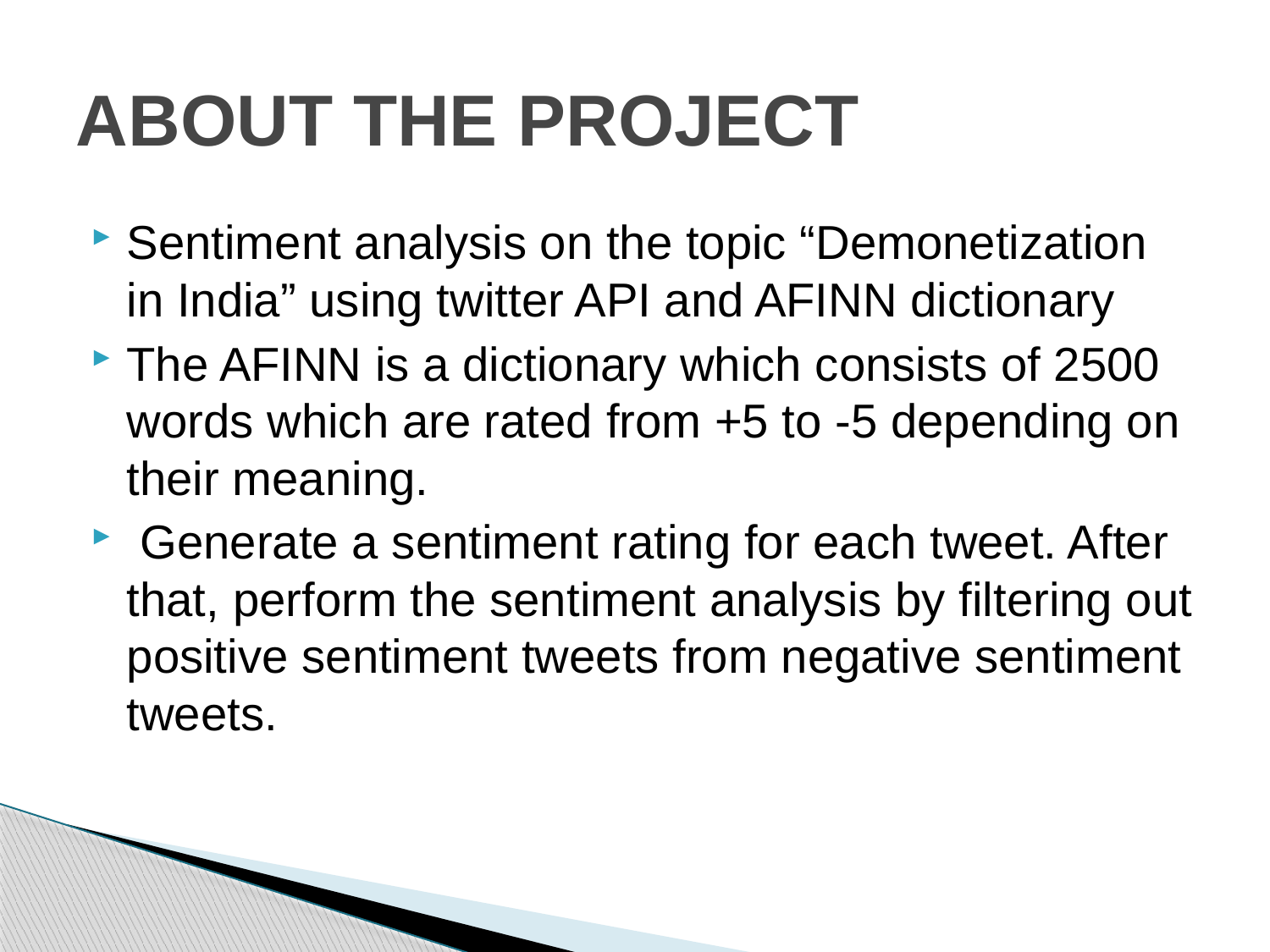

# ABOUT THE PROJECT
Sentiment analysis on the topic “Demonetization in India” using twitter API and AFINN dictionary
The AFINN is a dictionary which consists of 2500 words which are rated from +5 to -5 depending on their meaning.
 Generate a sentiment rating for each tweet. After that, perform the sentiment analysis by filtering out positive sentiment tweets from negative sentiment tweets.